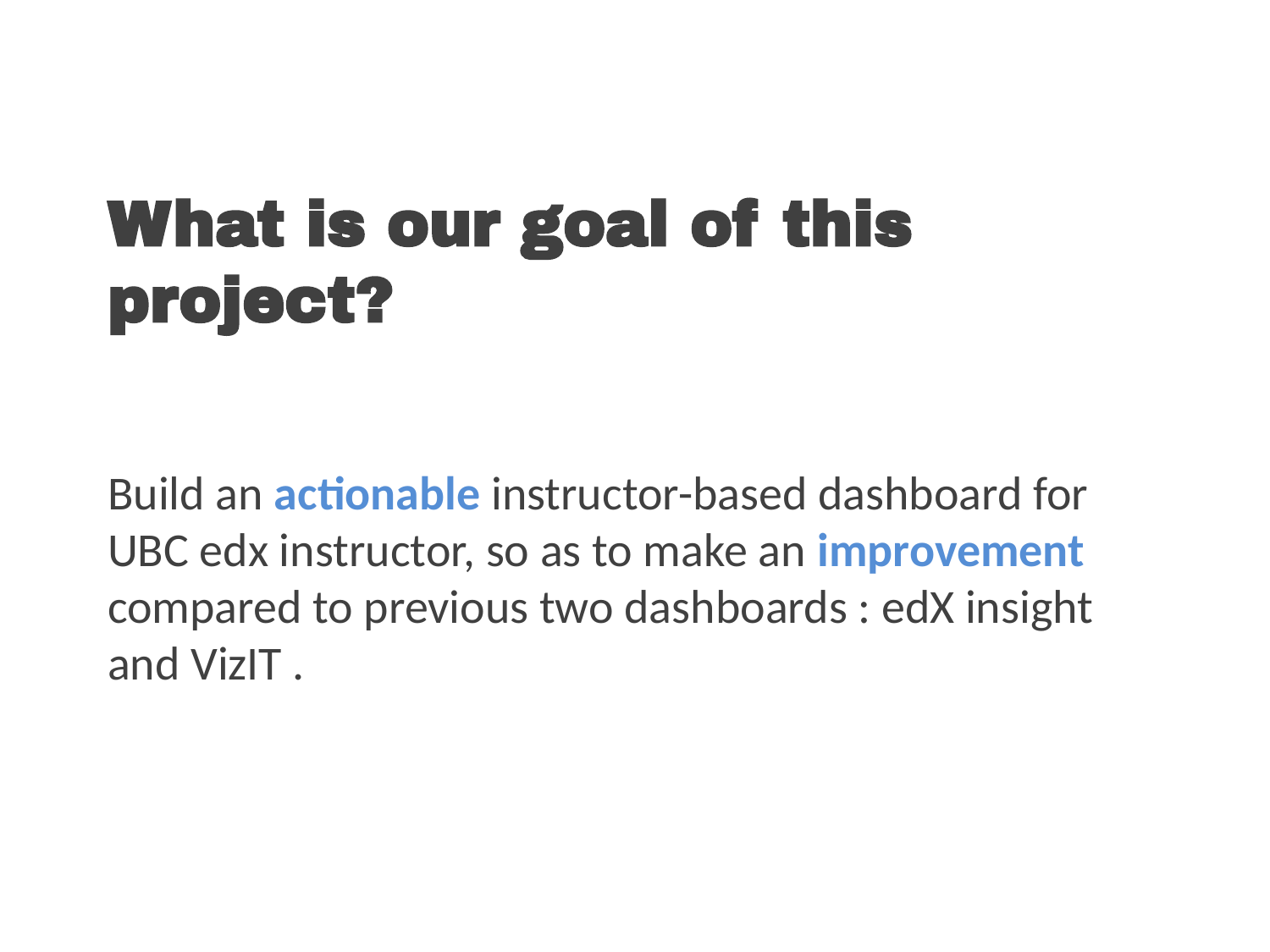

# What is our goal of this project?
Build an actionable instructor-based dashboard for UBC edx instructor, so as to make an improvement compared to previous two dashboards : edX insight and VizIT .